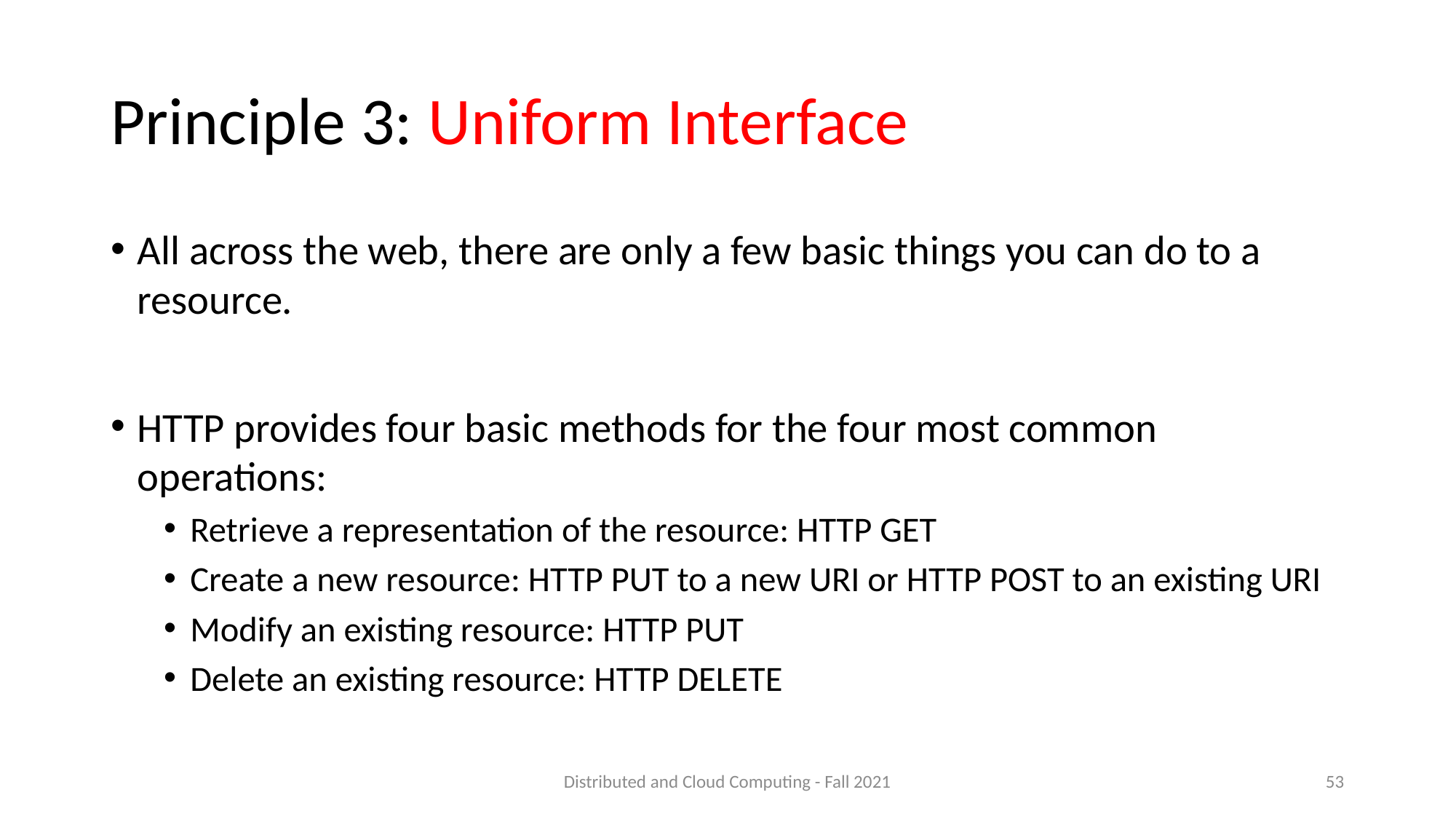

# Principle 3: Uniform Interface
All across the web, there are only a few basic things you can do to a resource.

HTTP provides four basic methods for the four most common operations:
Retrieve a representation of the resource: HTTP GET
Create a new resource: HTTP PUT to a new URI or HTTP POST to an existing URI
Modify an existing resource: HTTP PUT
Delete an existing resource: HTTP DELETE
Distributed and Cloud Computing - Fall 2021
53